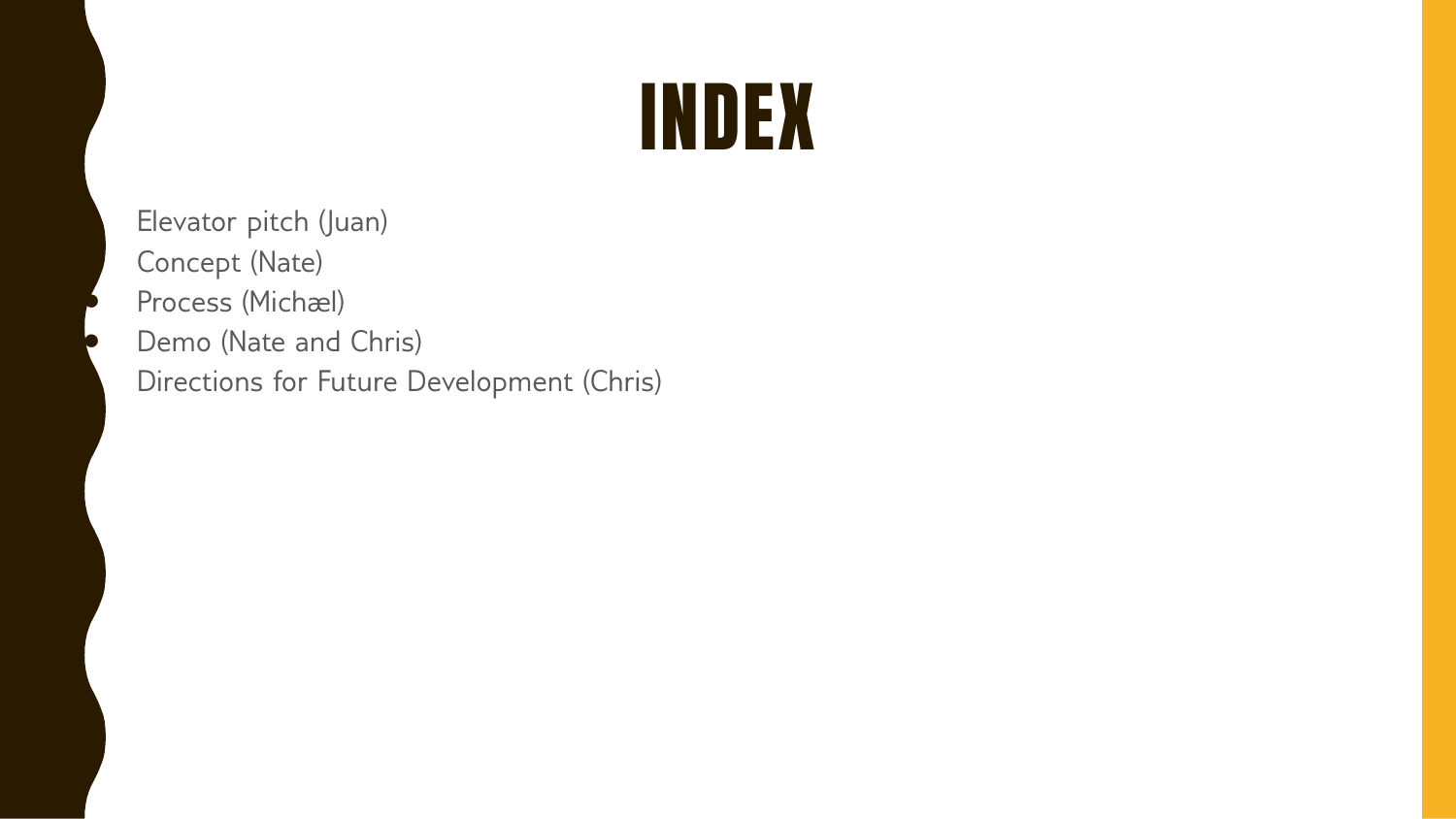

# index
Elevator pitch (Juan)
Concept (Nate)
Process (Michael)
Demo (Nate and Chris)
Directions for Future Development (Chris)